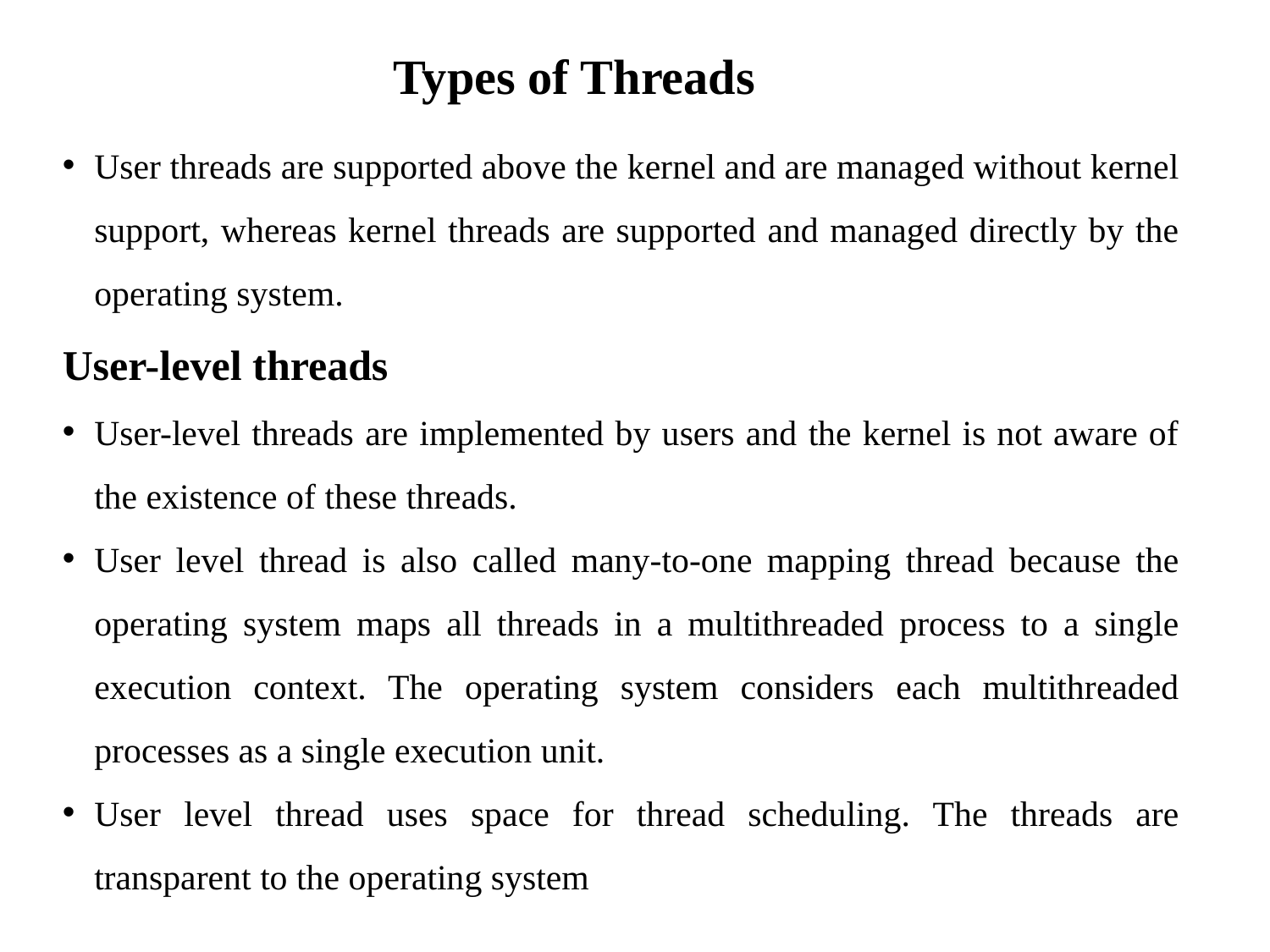

# Types of Threads
User threads are supported above the kernel and are managed without kernel support, whereas kernel threads are supported and managed directly by the operating system.
User-level threads
User-level threads are implemented by users and the kernel is not aware of the existence of these threads.
User level thread is also called many-to-one mapping thread because the operating system maps all threads in a multithreaded process to a single execution context. The operating system considers each multithreaded processes as a single execution unit.
User level thread uses space for thread scheduling. The threads are transparent to the operating system